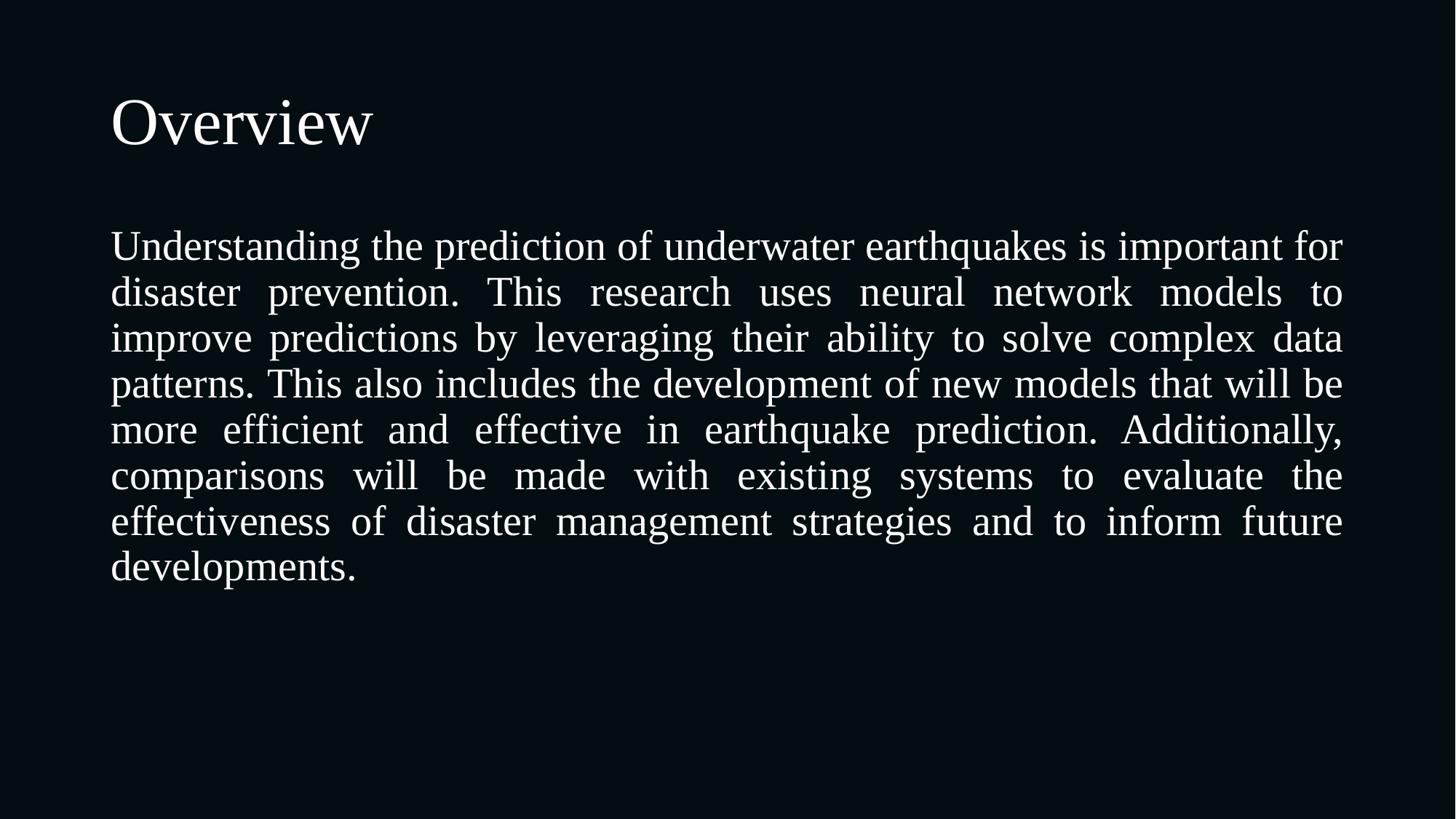

# Overview
Understanding the prediction of underwater earthquakes is important for disaster prevention. This research uses neural network models to improve predictions by leveraging their ability to solve complex data patterns. This also includes the development of new models that will be more efficient and effective in earthquake prediction. Additionally, comparisons will be made with existing systems to evaluate the effectiveness of disaster management strategies and to inform future developments.